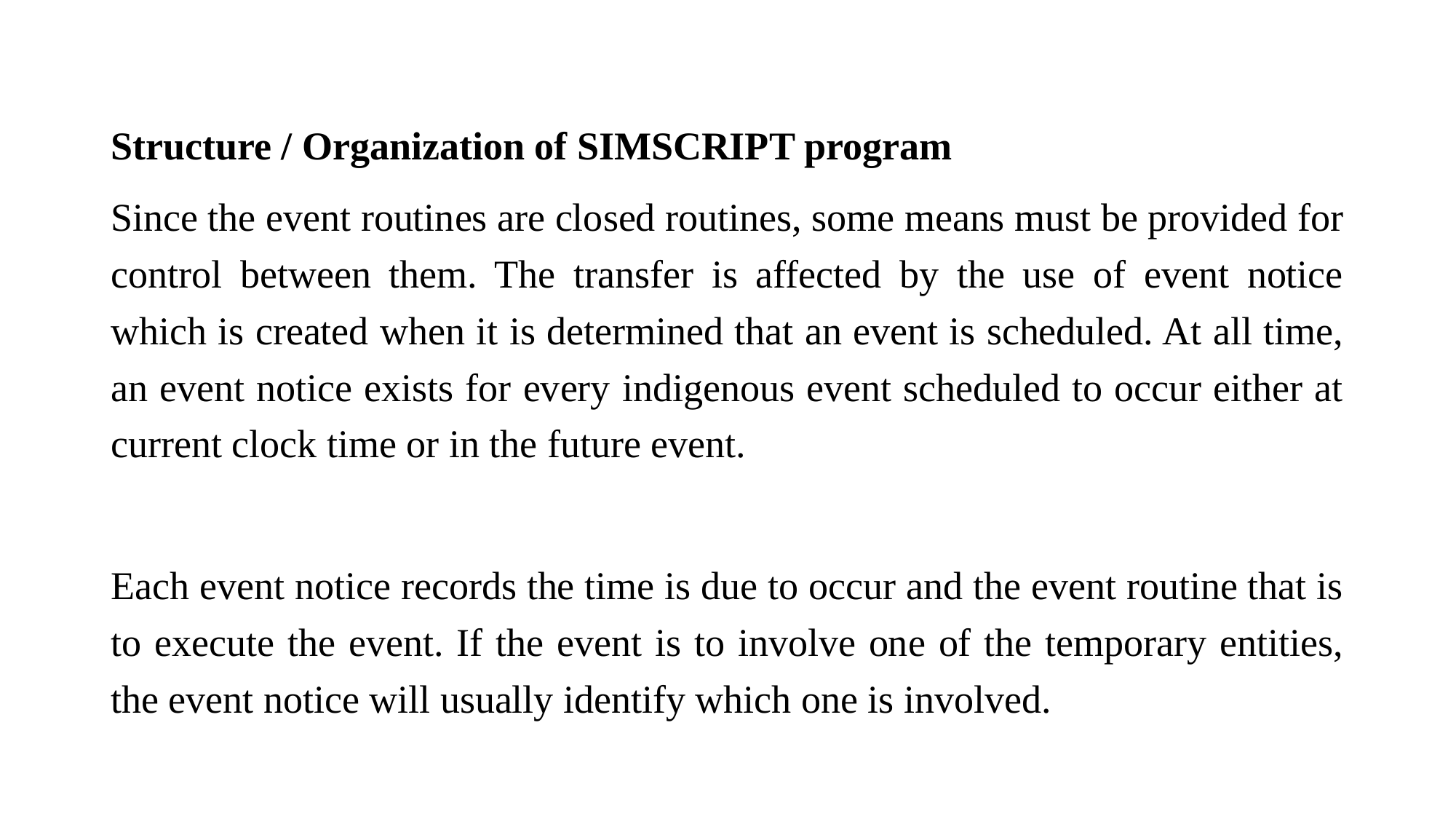

Structure / Organization of SIMSCRIPT program
Since the event routines are closed routines, some means must be provided for control between them. The transfer is affected by the use of event notice which is created when it is determined that an event is scheduled. At all time, an event notice exists for every indigenous event scheduled to occur either at current clock time or in the future event.

Each event notice records the time is due to occur and the event routine that is to execute the event. If the event is to involve one of the temporary entities, the event notice will usually identify which one is involved.